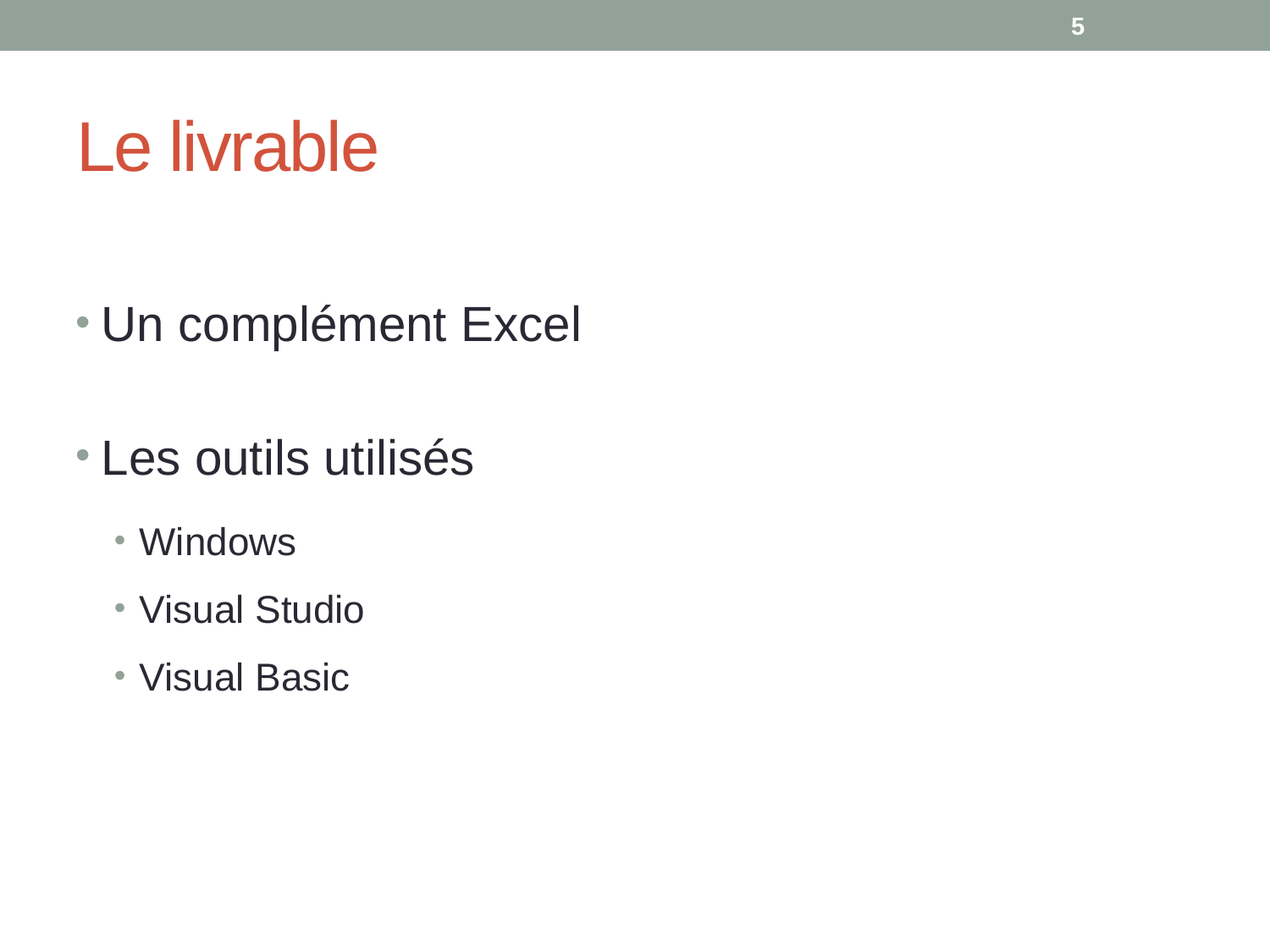

5
# Le livrable
Un complément Excel
Les outils utilisés
Windows
Visual Studio
Visual Basic